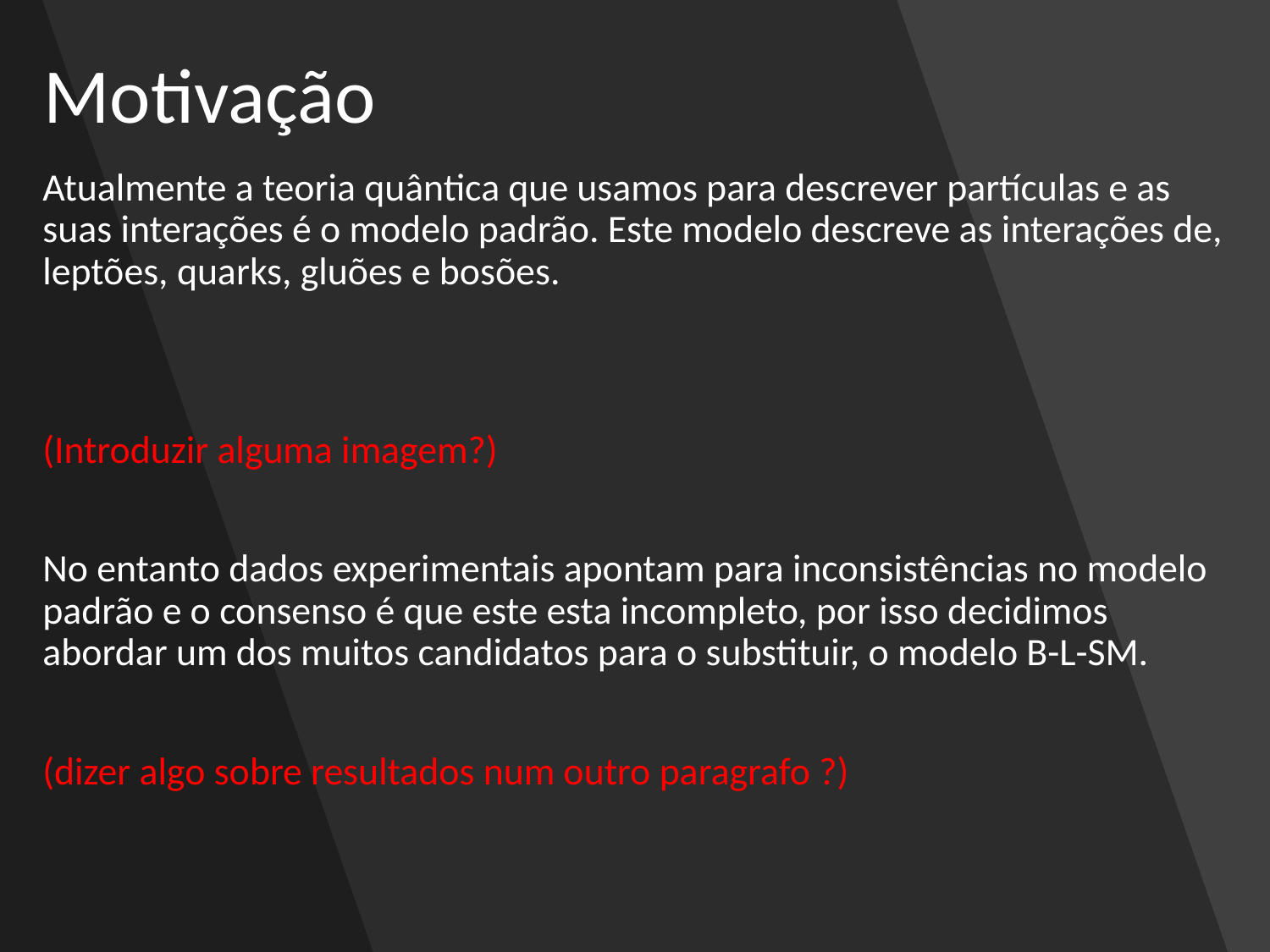

# Motivação
Atualmente a teoria quântica que usamos para descrever partículas e as suas interações é o modelo padrão. Este modelo descreve as interações de, leptões, quarks, gluões e bosões.

(Introduzir alguma imagem?)

No entanto dados experimentais apontam para inconsistências no modelo padrão e o consenso é que este esta incompleto, por isso decidimos abordar um dos muitos candidatos para o substituir, o modelo B-L-SM.

(dizer algo sobre resultados num outro paragrafo ?)